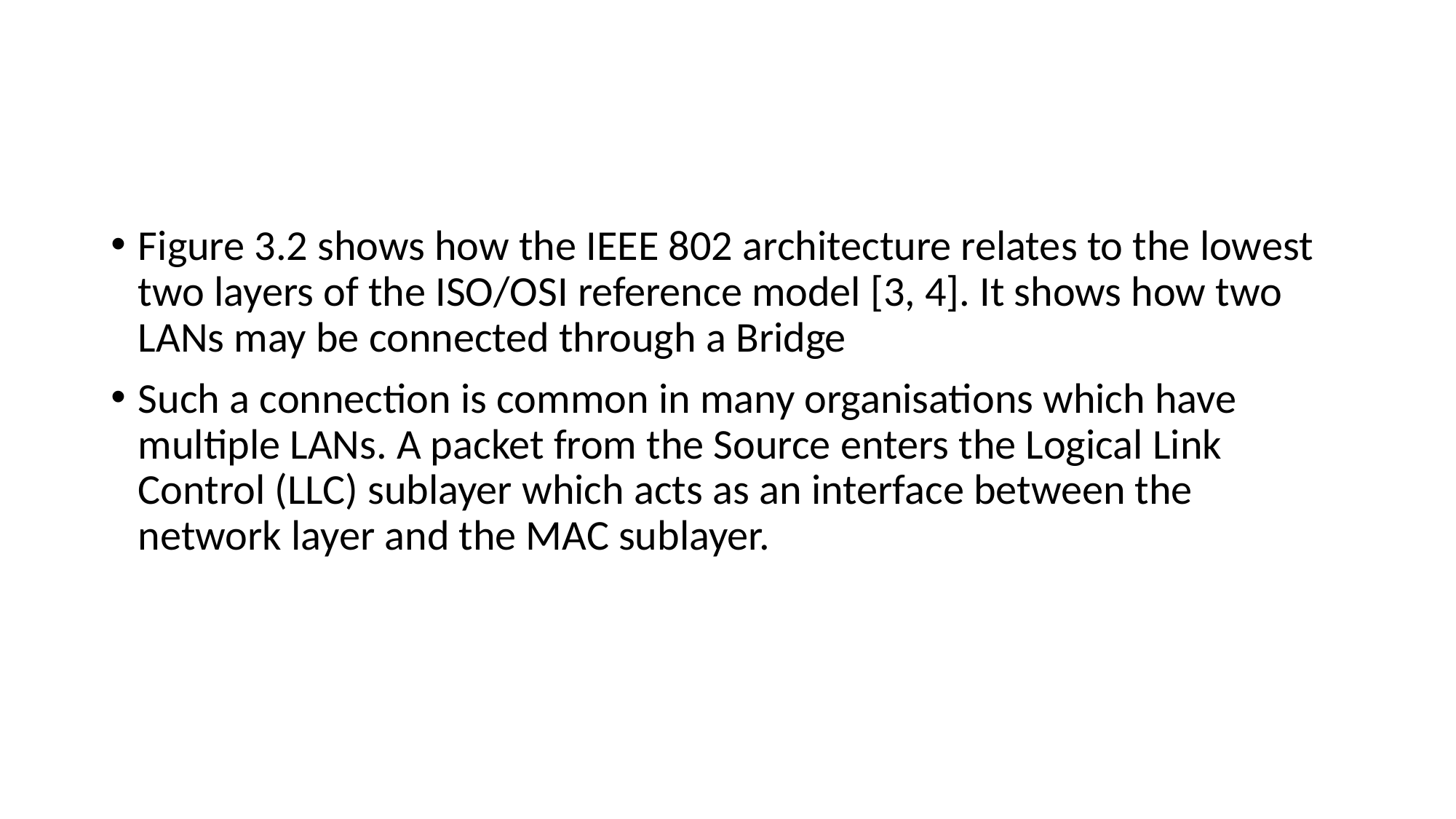

#
Figure 3.2 shows how the IEEE 802 architecture relates to the lowest two layers of the ISO/OSI reference model [3, 4]. It shows how two LANs may be connected through a Bridge
Such a connection is common in many organisations which have multiple LANs. A packet from the Source enters the Logical Link Control (LLC) sublayer which acts as an interface between the network layer and the MAC sublayer.